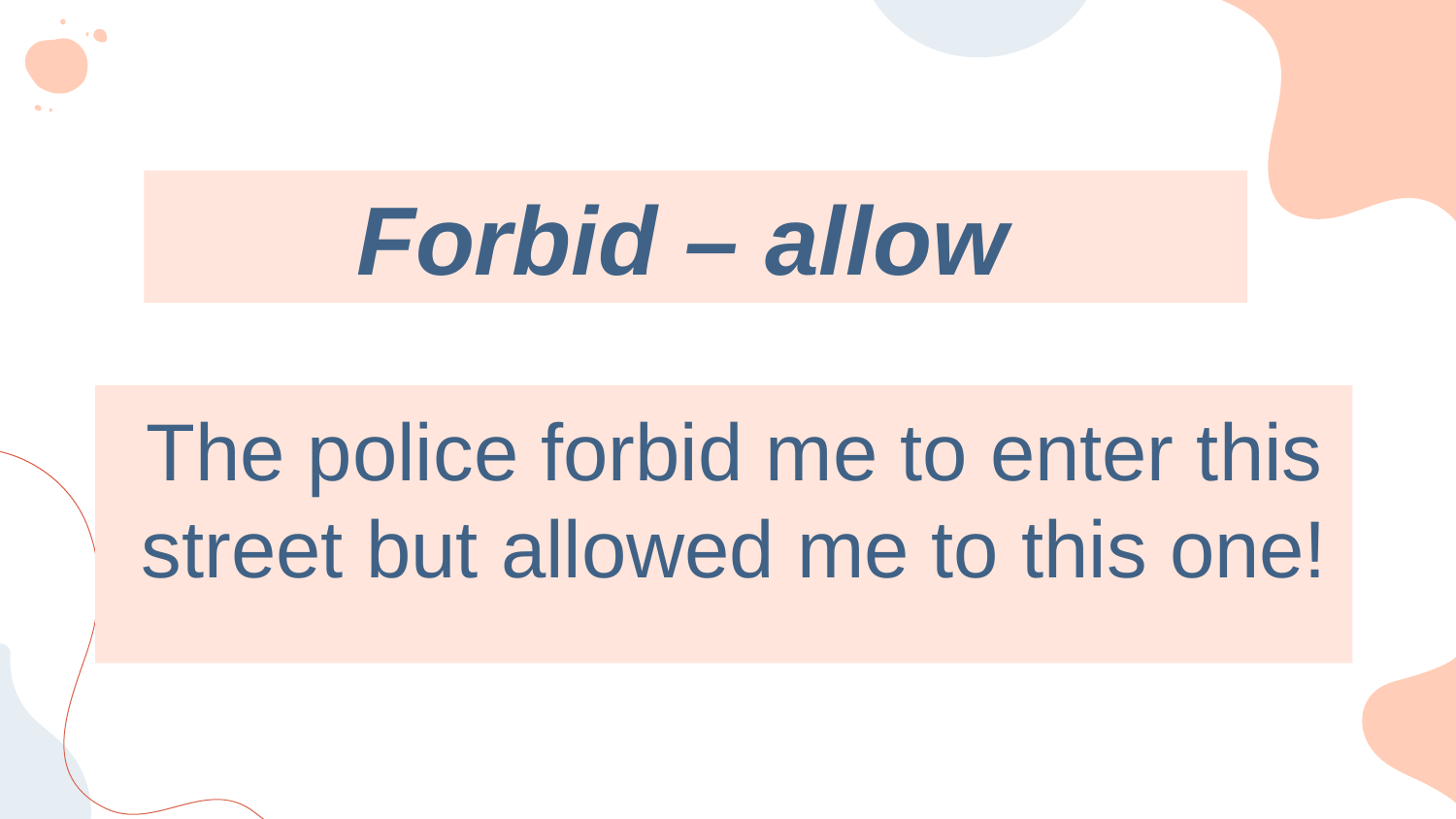

# Forbid – allow
The police forbid me to enter this street but allowed me to this one!